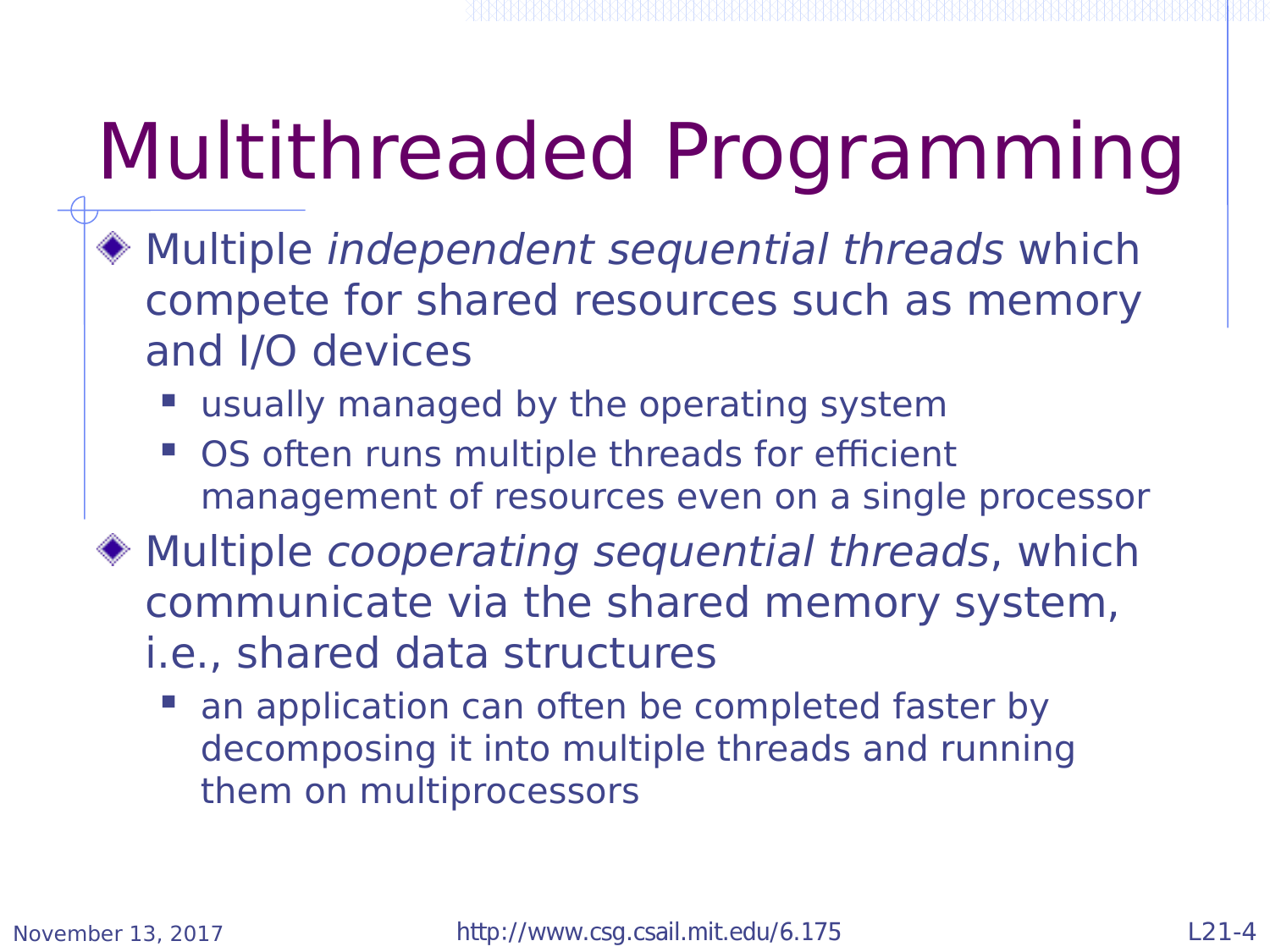

# Multithreaded Programming
Multiple independent sequential threads which compete for shared resources such as memory and I/O devices
usually managed by the operating system
OS often runs multiple threads for efficient management of resources even on a single processor
Multiple cooperating sequential threads, which communicate via the shared memory system, i.e., shared data structures
an application can often be completed faster by decomposing it into multiple threads and running them on multiprocessors
November 13, 2017
http://www.csg.csail.mit.edu/6.175
L21-4